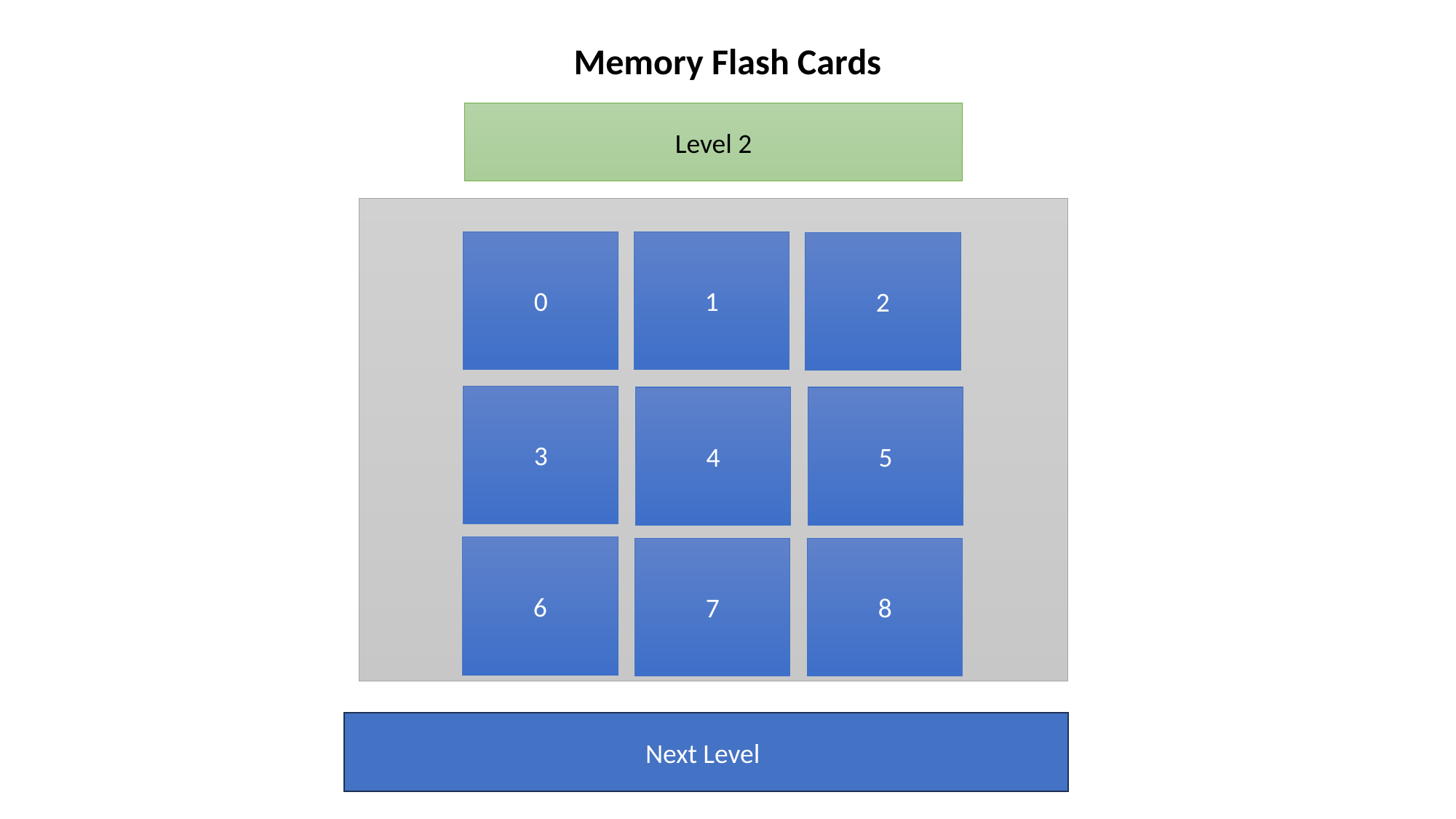

Memory Flash Cards

Level 2

0
1
2
3
4
5
6
7
8
Next Level